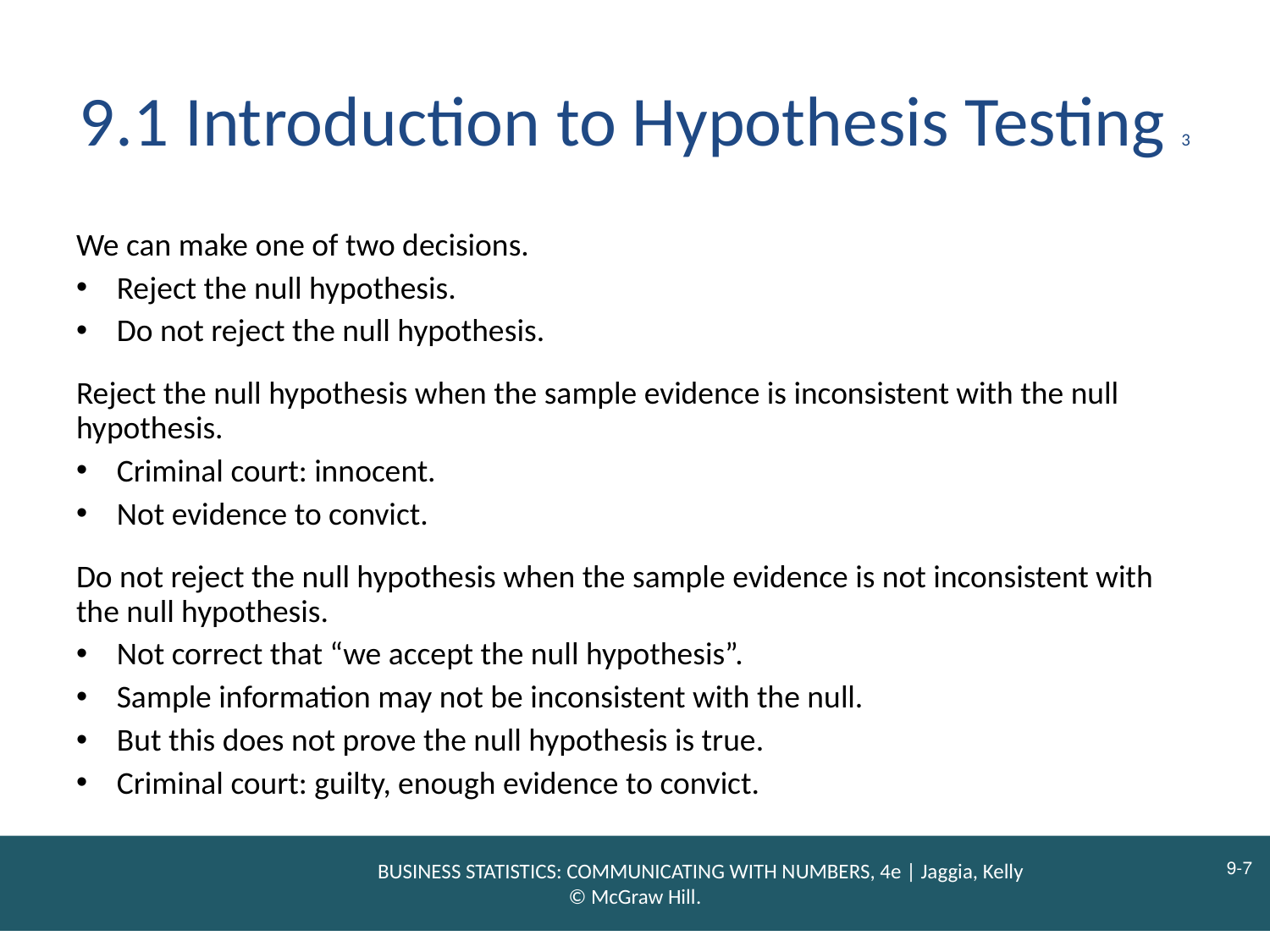

# 9.1 Introduction to Hypothesis Testing 3
We can make one of two decisions.
Reject the null hypothesis.
Do not reject the null hypothesis.
Reject the null hypothesis when the sample evidence is inconsistent with the null hypothesis.
Criminal court: innocent.
Not evidence to convict.
Do not reject the null hypothesis when the sample evidence is not inconsistent with the null hypothesis.
Not correct that “we accept the null hypothesis”.
Sample information may not be inconsistent with the null.
But this does not prove the null hypothesis is true.
Criminal court: guilty, enough evidence to convict.